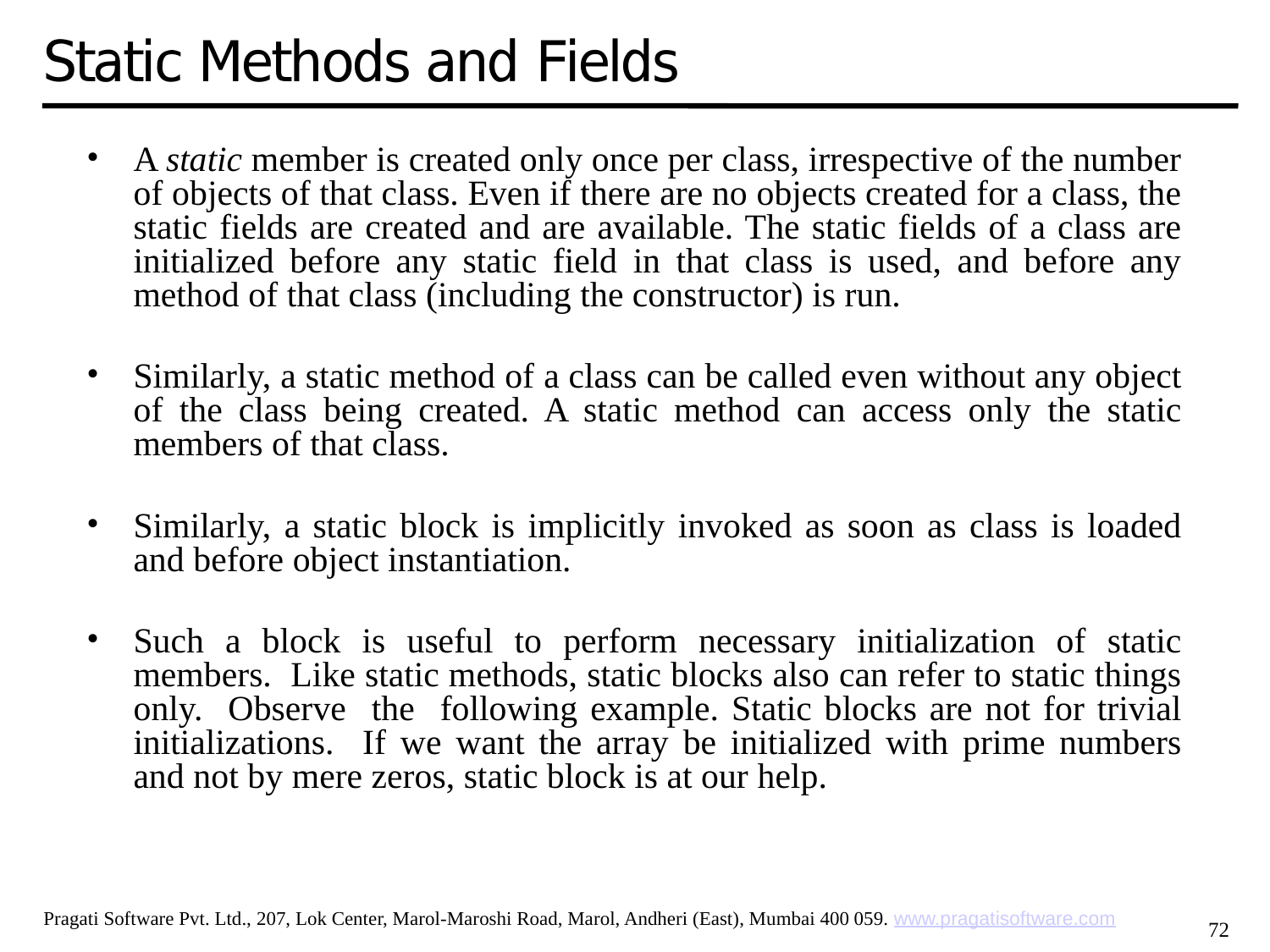

# Static Methods and Fields
A static member is created only once per class, irrespective of the number of objects of that class. Even if there are no objects created for a class, the static fields are created and are available. The static fields of a class are initialized before any static field in that class is used, and before any method of that class (including the constructor) is run.

Similarly, a static method of a class can be called even without any object of the class being created. A static method can access only the static members of that class.

Similarly, a static block is implicitly invoked as soon as class is loaded and before object instantiation.

Such a block is useful to perform necessary initialization of static members.  Like static methods, static blocks also can refer to static things only.  Observe  the  following example. Static blocks are not for trivial initializations.  If we want the array be initialized with prime numbers and not by mere zeros, static block is at our help.